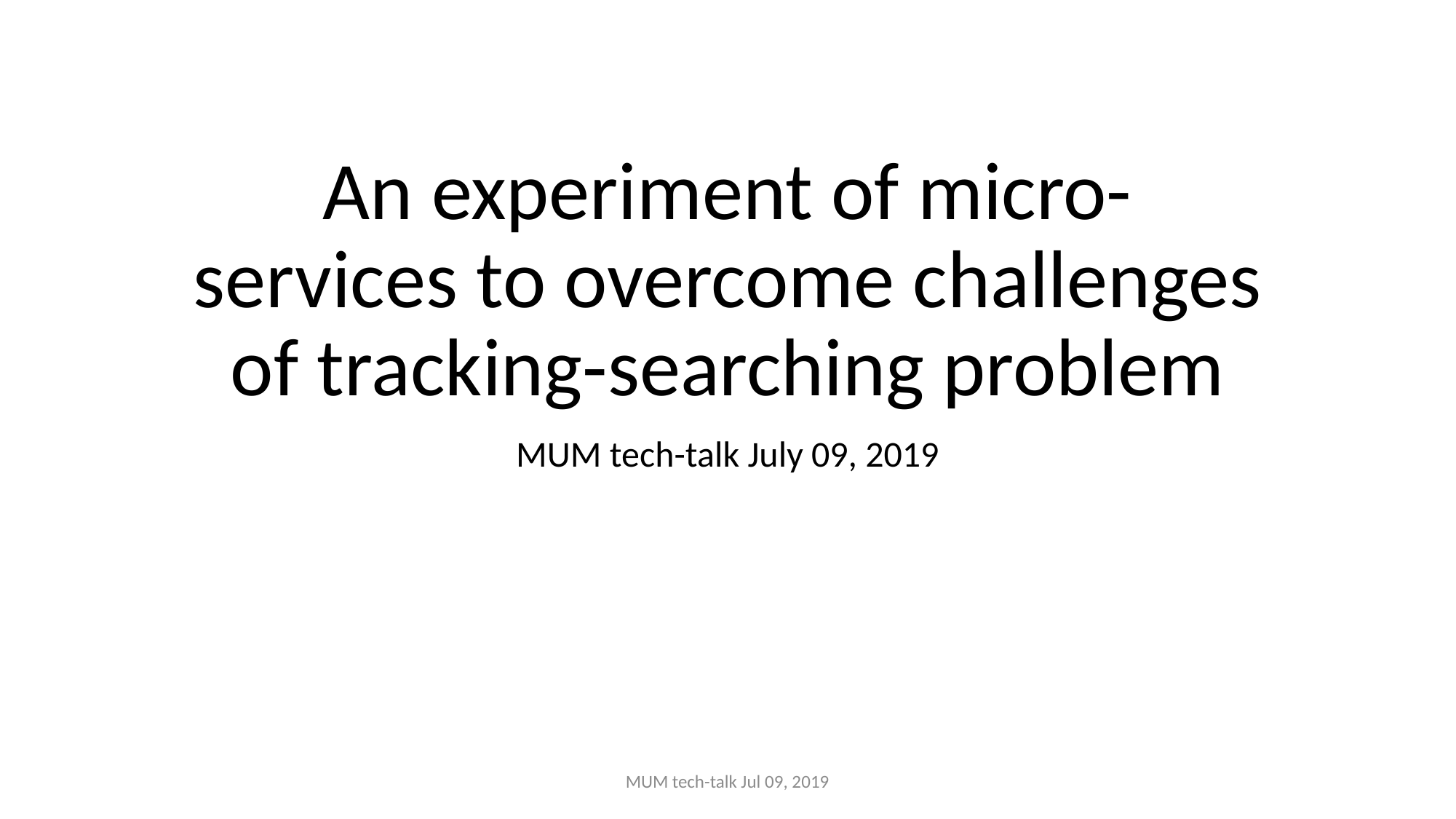

# An experiment of micro-services to overcome challenges of tracking-searching problem
MUM tech-talk July 09, 2019
MUM tech-talk Jul 09, 2019